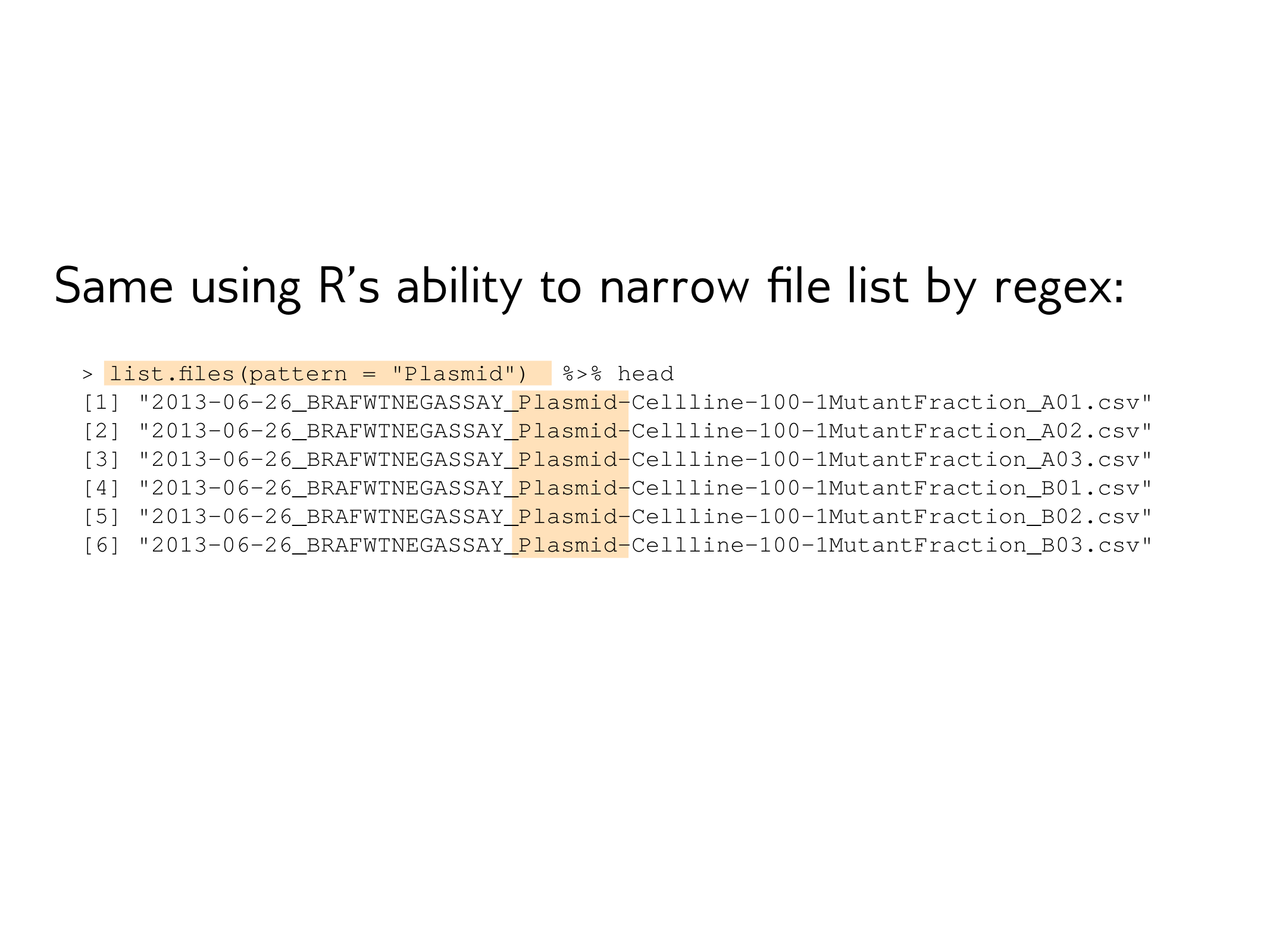

# Same using R’s ability to narrow file list by regex:
>
%>% head
list.files(pattern = "Plasmid")
[1]
"2013-06-26_BRAFWTNEGASSAY_Plasmid-Cellline-100-1MutantFraction_A01.csv"

[2]
"2013-06-26_BRAFWTNEGASSAY_Plasmid-Cellline-100-1MutantFraction_A02.csv"
[3]
"2013-06-26_BRAFWTNEGASSAY_Plasmid-Cellline-100-1MutantFraction_A03.csv"
[4]
"2013-06-26_BRAFWTNEGASSAY_Plasmid-Cellline-100-1MutantFraction_B01.csv"
[5]
"2013-06-26_BRAFWTNEGASSAY_Plasmid-Cellline-100-1MutantFraction_B02.csv"
[6] "2013-06-26_BRAFWTNEGASSAY_Plasmid-Cellline-100-1MutantFraction_B03.csv"